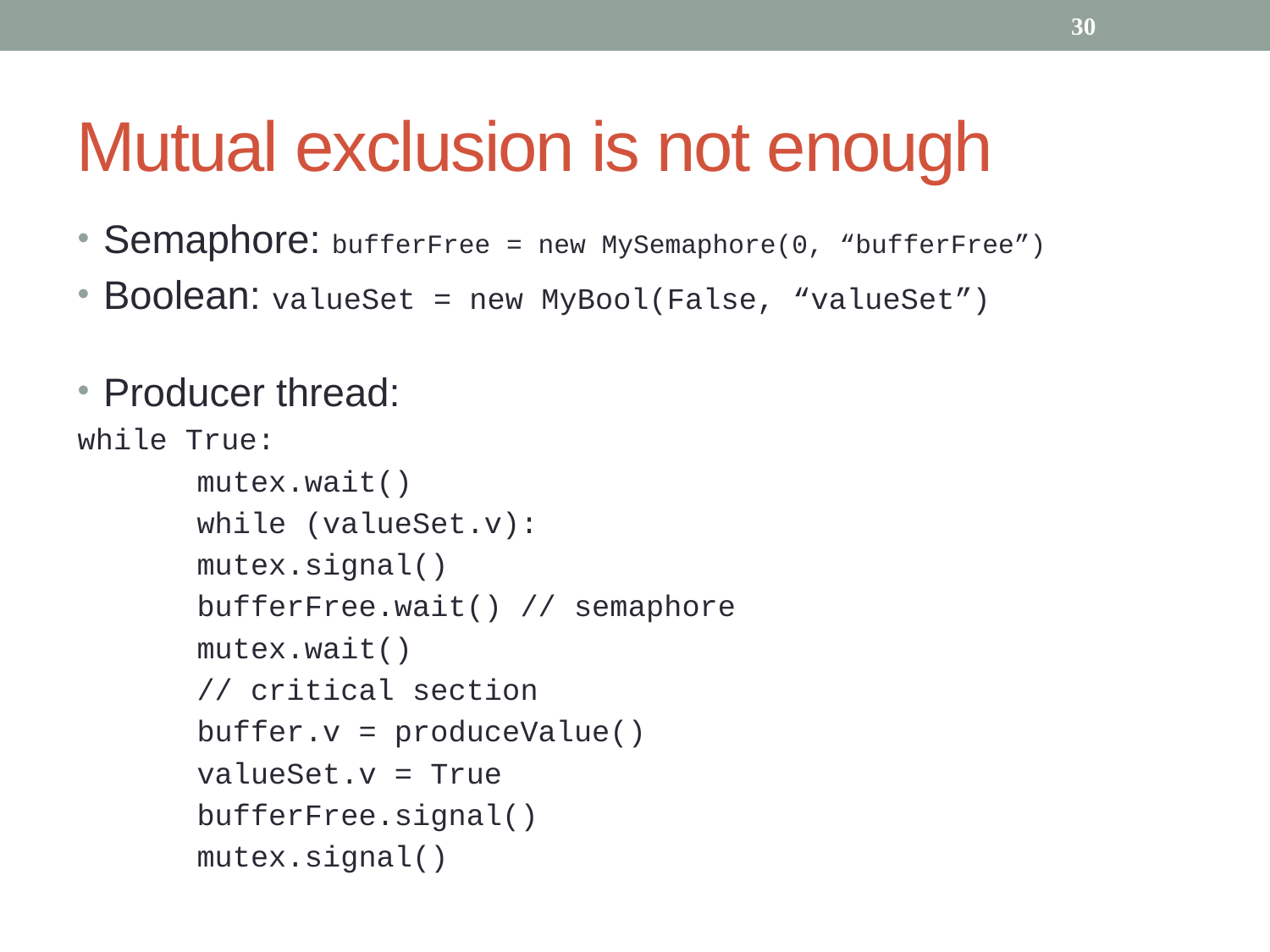

30
# Mutual exclusion is not enough
Semaphore: bufferFree = new MySemaphore(0, “bufferFree”)
Boolean: valueSet = new MyBool(False, “valueSet”)

Producer thread:
while True:
	mutex.wait()
	while (valueSet.v):
		mutex.signal()
		bufferFree.wait() // semaphore
		mutex.wait()
	// critical section
	buffer.v = produceValue()
	valueSet.v = True
	bufferFree.signal()
	mutex.signal()